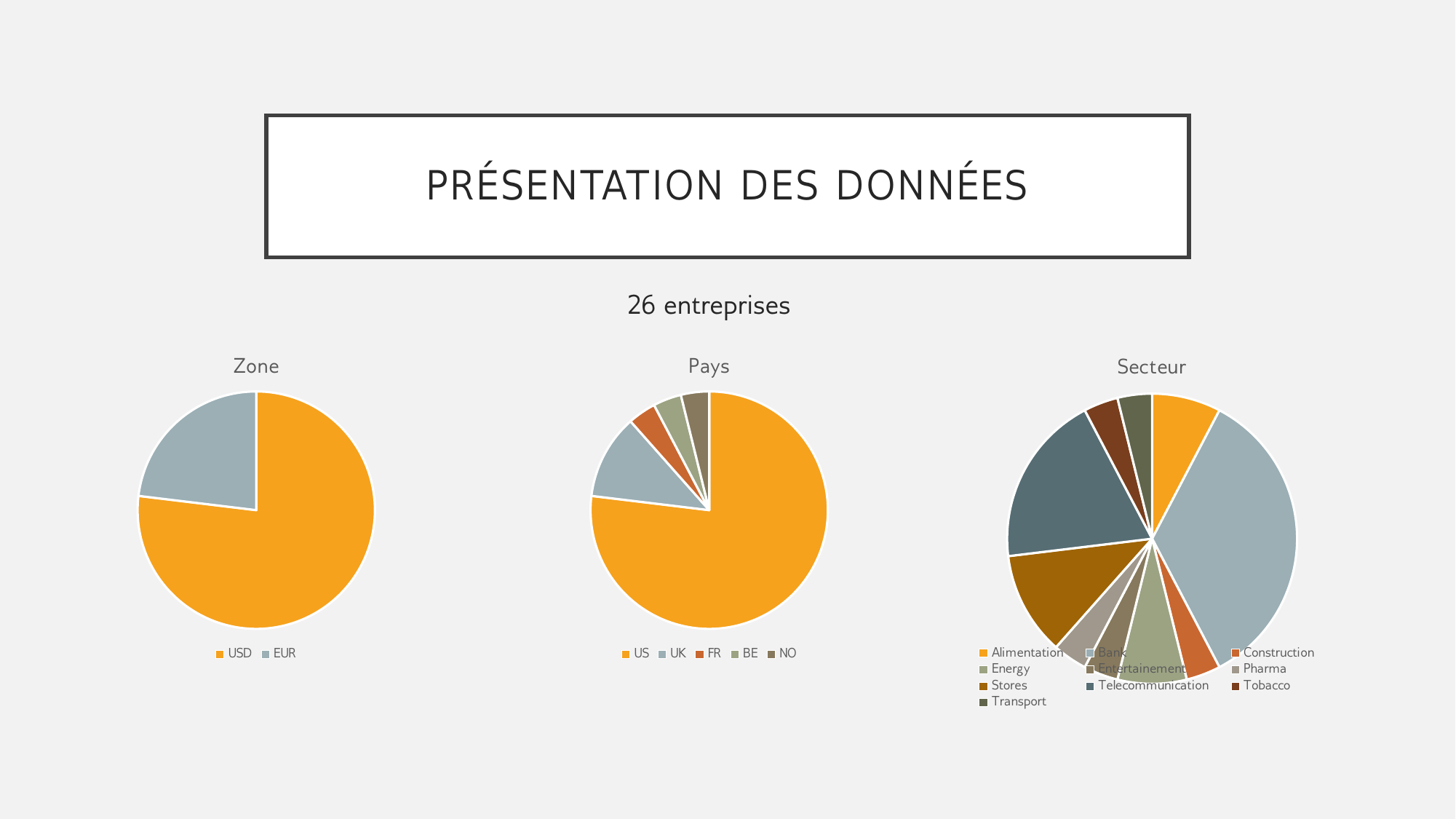

# Présentation des données
26 entreprises

### Chart: Zone

| Category |  |
|---|---|
| USD | 20.0 |
| EUR | 6.0 |

### Chart: Pays

| Category |  |
|---|---|
| US | 20.0 |
| UK | 3.0 |
| FR | 1.0 |
| BE | 1.0 |
| NO | 1.0 |

### Chart: Secteur

| Category |  |
|---|---|
| Alimentation | 2.0 |
| Bank | 9.0 |
| Construction | 1.0 |
| Energy | 2.0 |
| Entertainement | 1.0 |
| Pharma | 1.0 |
| Stores | 3.0 |
| Telecommunication | 5.0 |
| Tobacco | 1.0 |
| Transport | 1.0 |